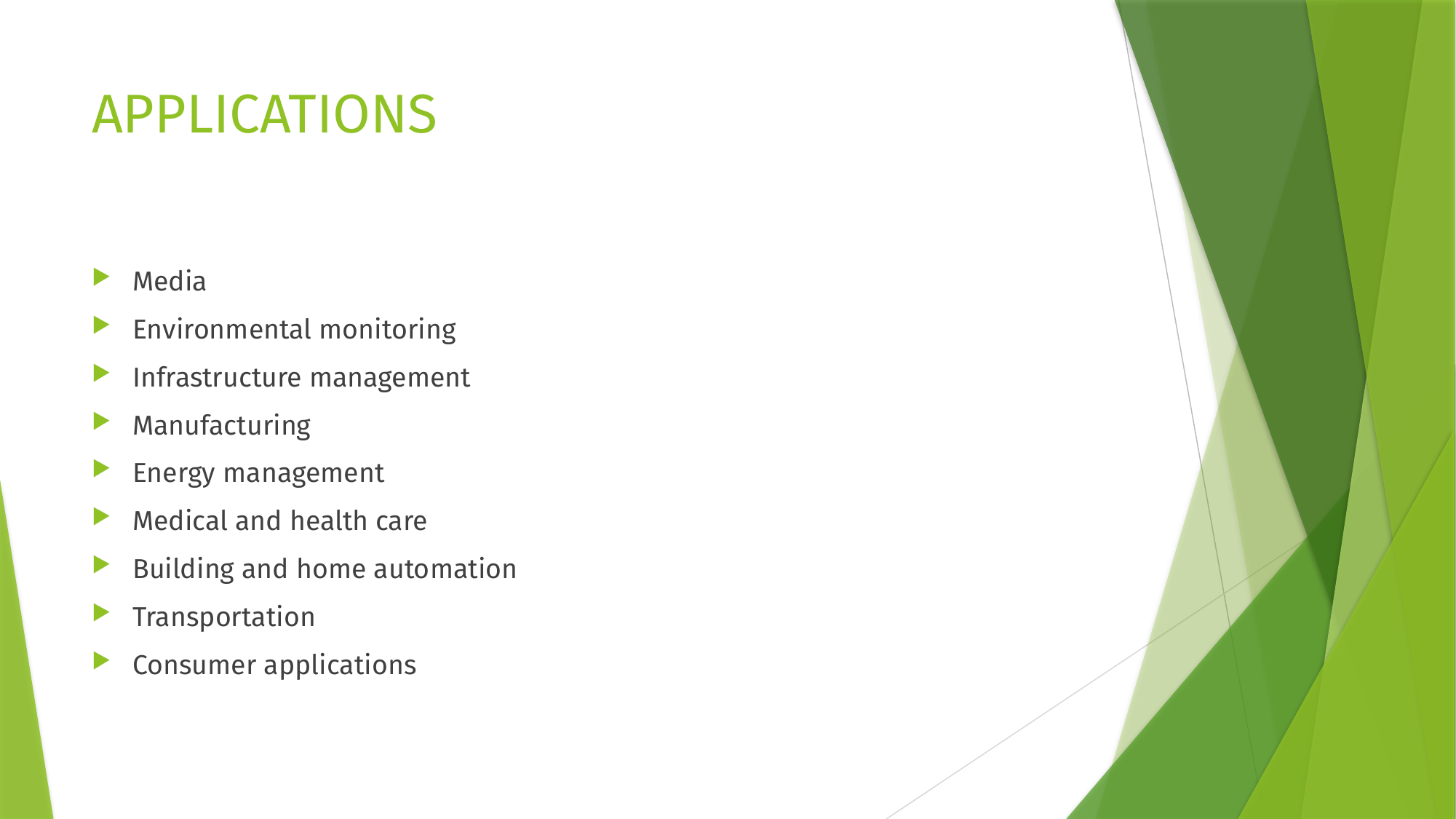

# APPLICATIONS
Media
Environmental monitoring
Infrastructure management
Manufacturing
Energy management
Medical and health care
Building and home automation
Transportation
Consumer applications